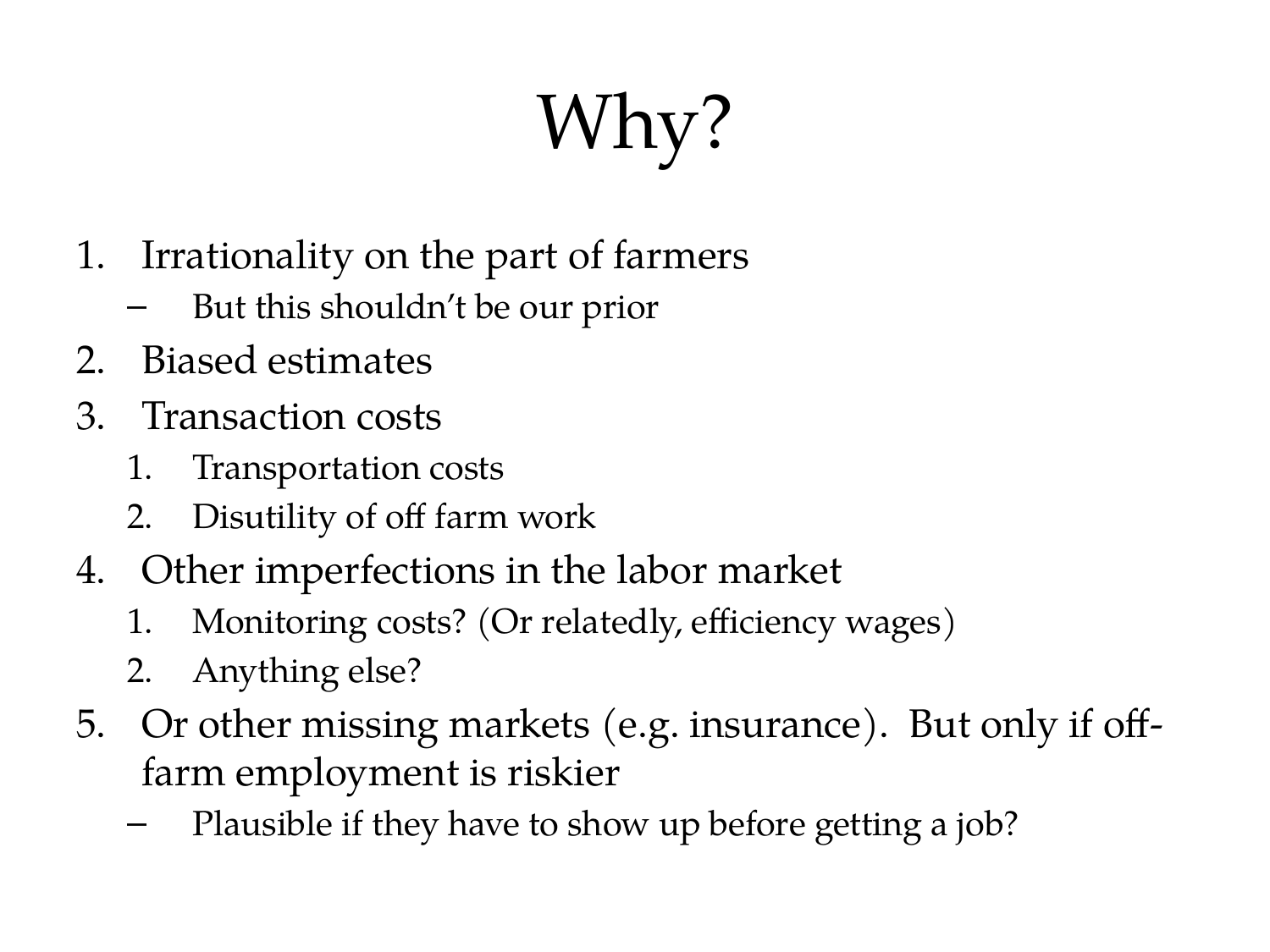

# Why?
Irrationality on the part of farmers
But this shouldn’t be our prior
Biased estimates
Transaction costs
Transportation costs
Disutility of off farm work
Other imperfections in the labor market
Monitoring costs? (Or relatedly, efficiency wages)
Anything else?
Or other missing markets (e.g. insurance).  But only if off-farm employment is riskier
Plausible if they have to show up before getting a job?